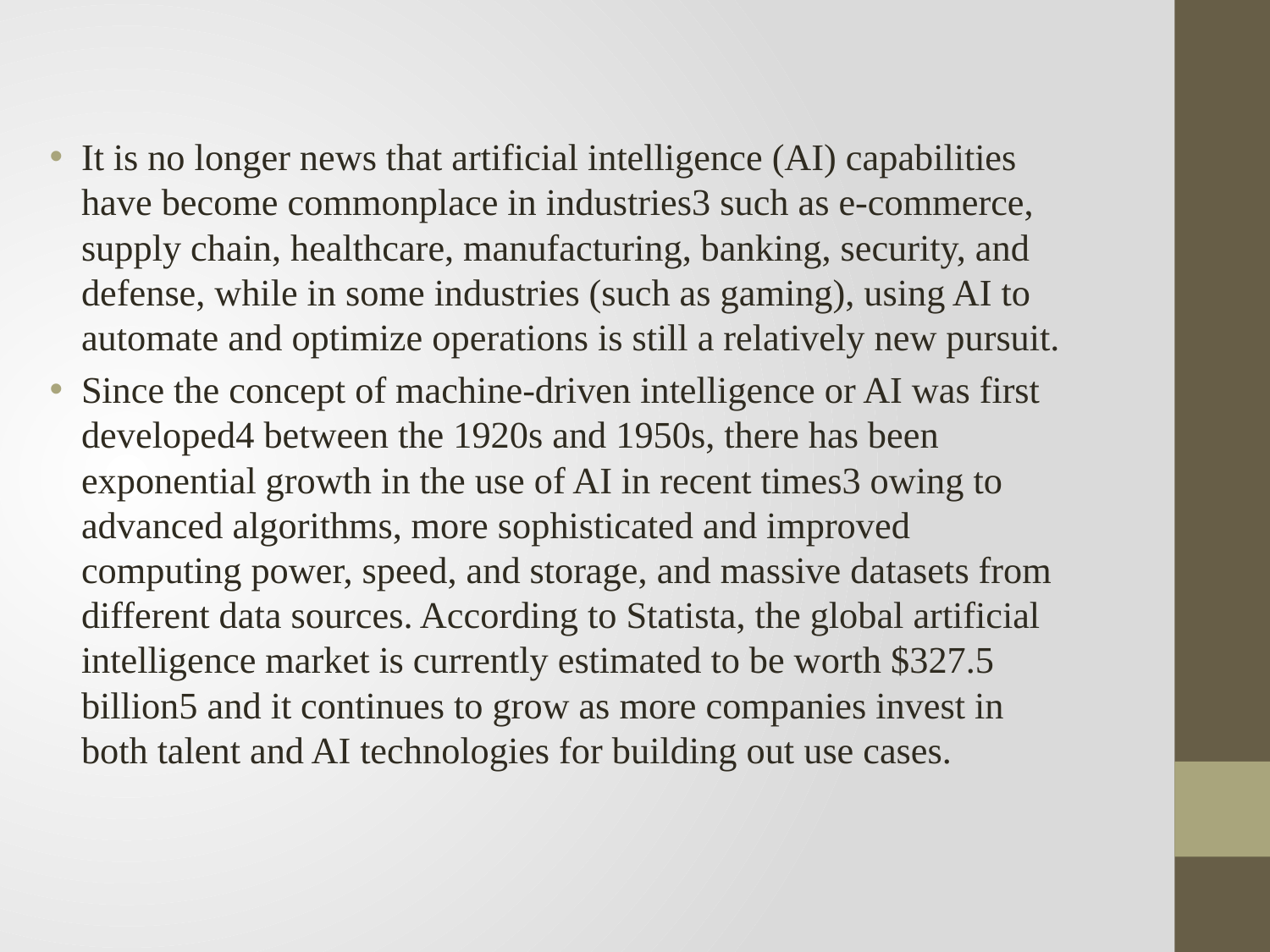

# It is no longer news that artificial intelligence (AI) capabilities have become commonplace in industries3 such as e-commerce, supply chain, healthcare, manufacturing, banking, security, and defense, while in some industries (such as gaming), using AI to automate and optimize operations is still a relatively new pursuit.
Since the concept of machine-driven intelligence or AI was first developed4 between the 1920s and 1950s, there has been exponential growth in the use of AI in recent times3 owing to advanced algorithms, more sophisticated and improved computing power, speed, and storage, and massive datasets from different data sources. According to Statista, the global artificial intelligence market is currently estimated to be worth $327.5 billion5 and it continues to grow as more companies invest in both talent and AI technologies for building out use cases.